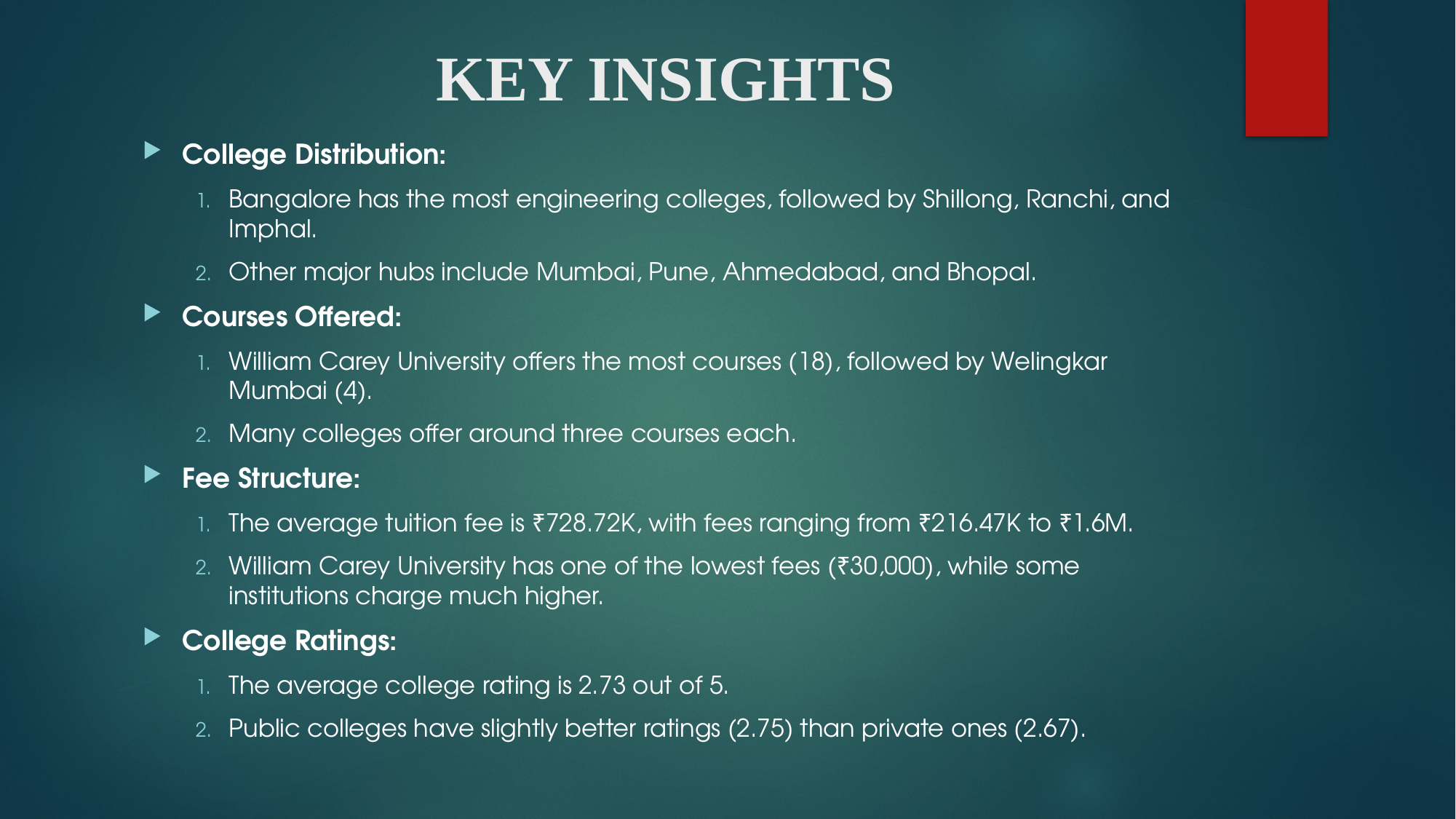

# KEY INSIGHTS
College Distribution:
Bangalore has the most engineering colleges, followed by Shillong, Ranchi, and Imphal.
Other major hubs include Mumbai, Pune, Ahmedabad, and Bhopal.
Courses Offered:
William Carey University offers the most courses (18), followed by Welingkar Mumbai (4).
Many colleges offer around three courses each.
Fee Structure:
The average tuition fee is ₹728.72K, with fees ranging from ₹216.47K to ₹1.6M.
William Carey University has one of the lowest fees (₹30,000), while some institutions charge much higher.
College Ratings:
The average college rating is 2.73 out of 5.
Public colleges have slightly better ratings (2.75) than private ones (2.67).